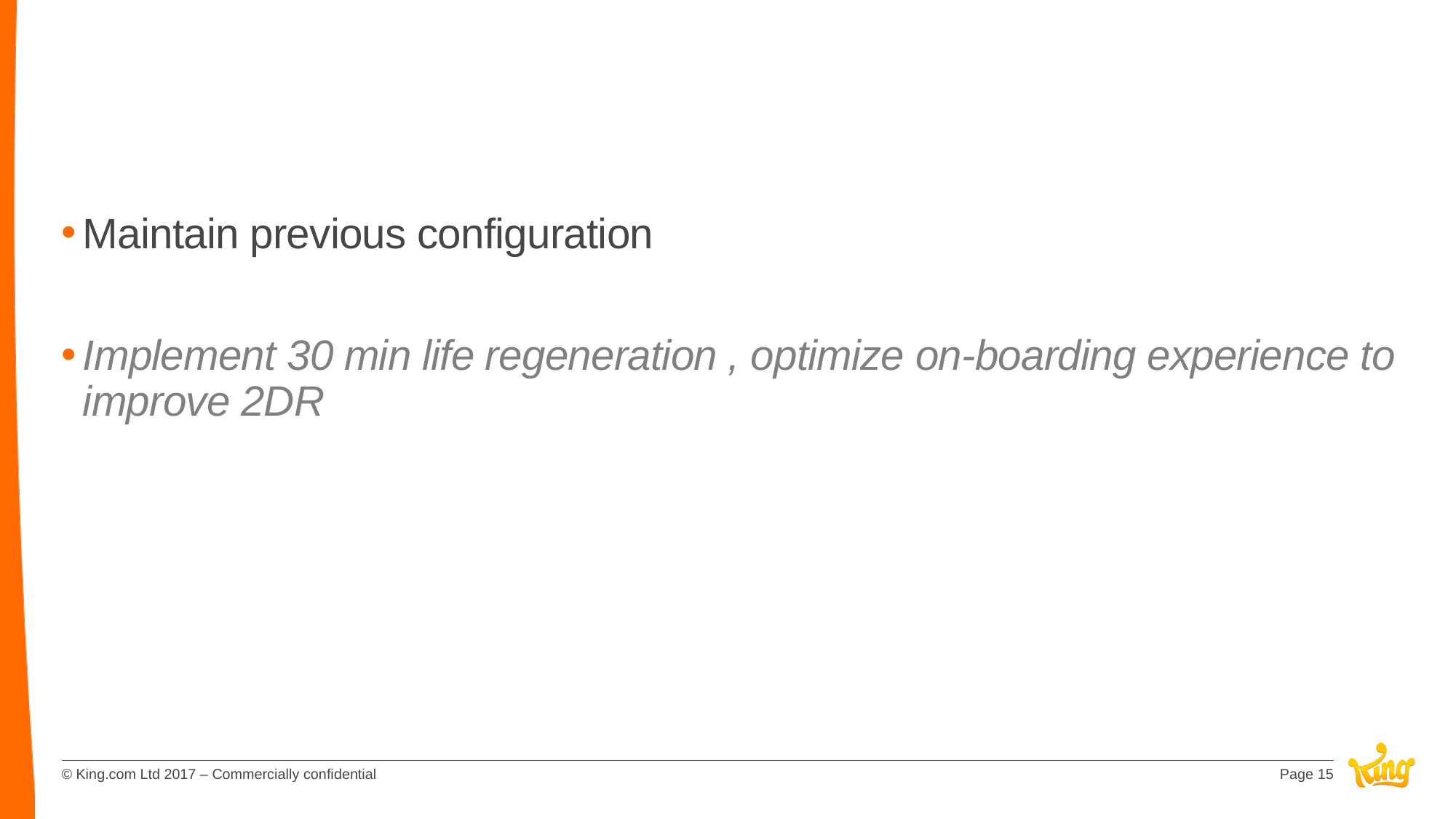

Maintain previous configuration

Implement 30 min life regeneration , optimize on-boarding experience to improve 2DR

Page 15